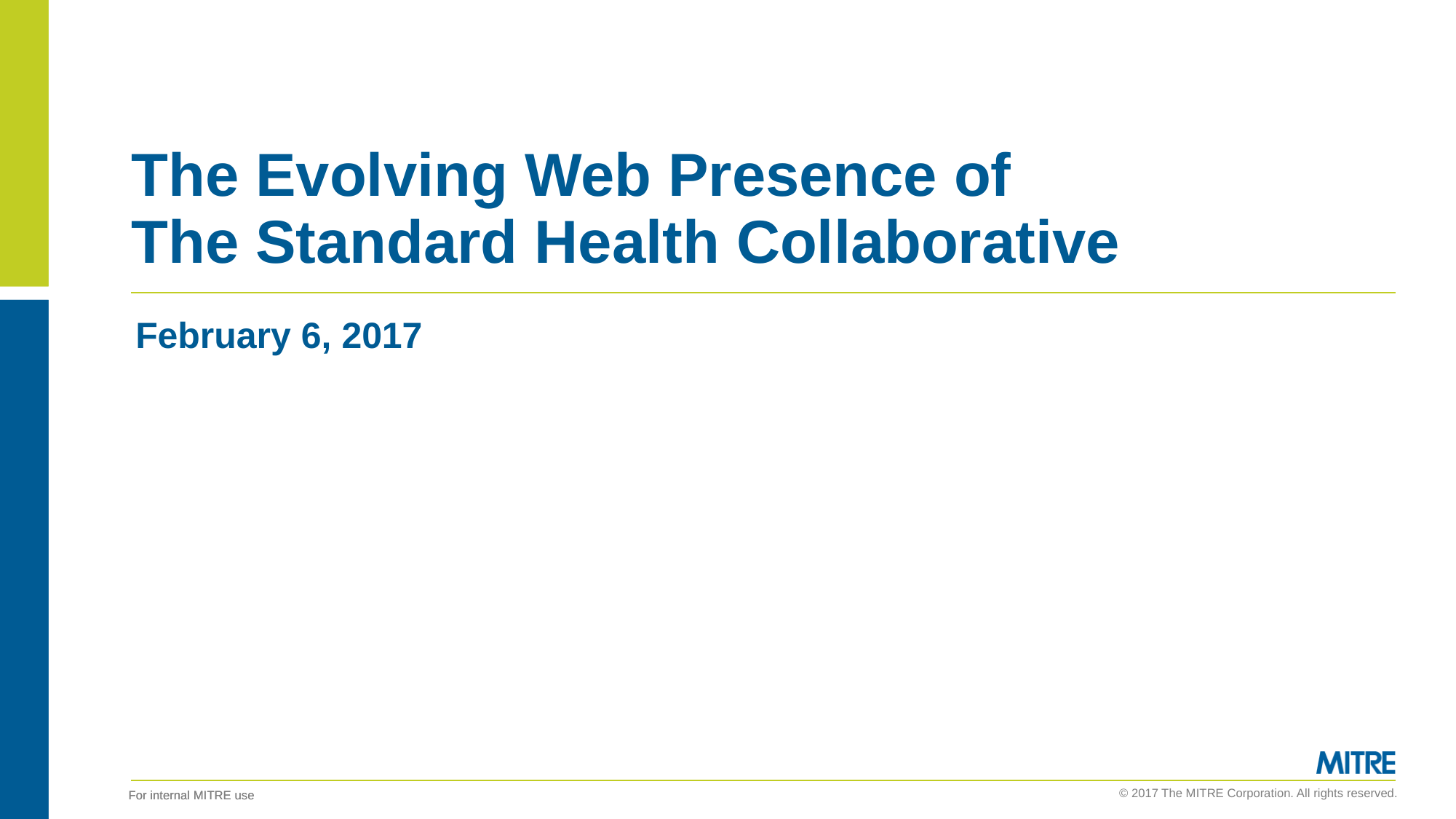

# The Evolving Web Presence of The Standard Health Collaborative
February 6, 2017